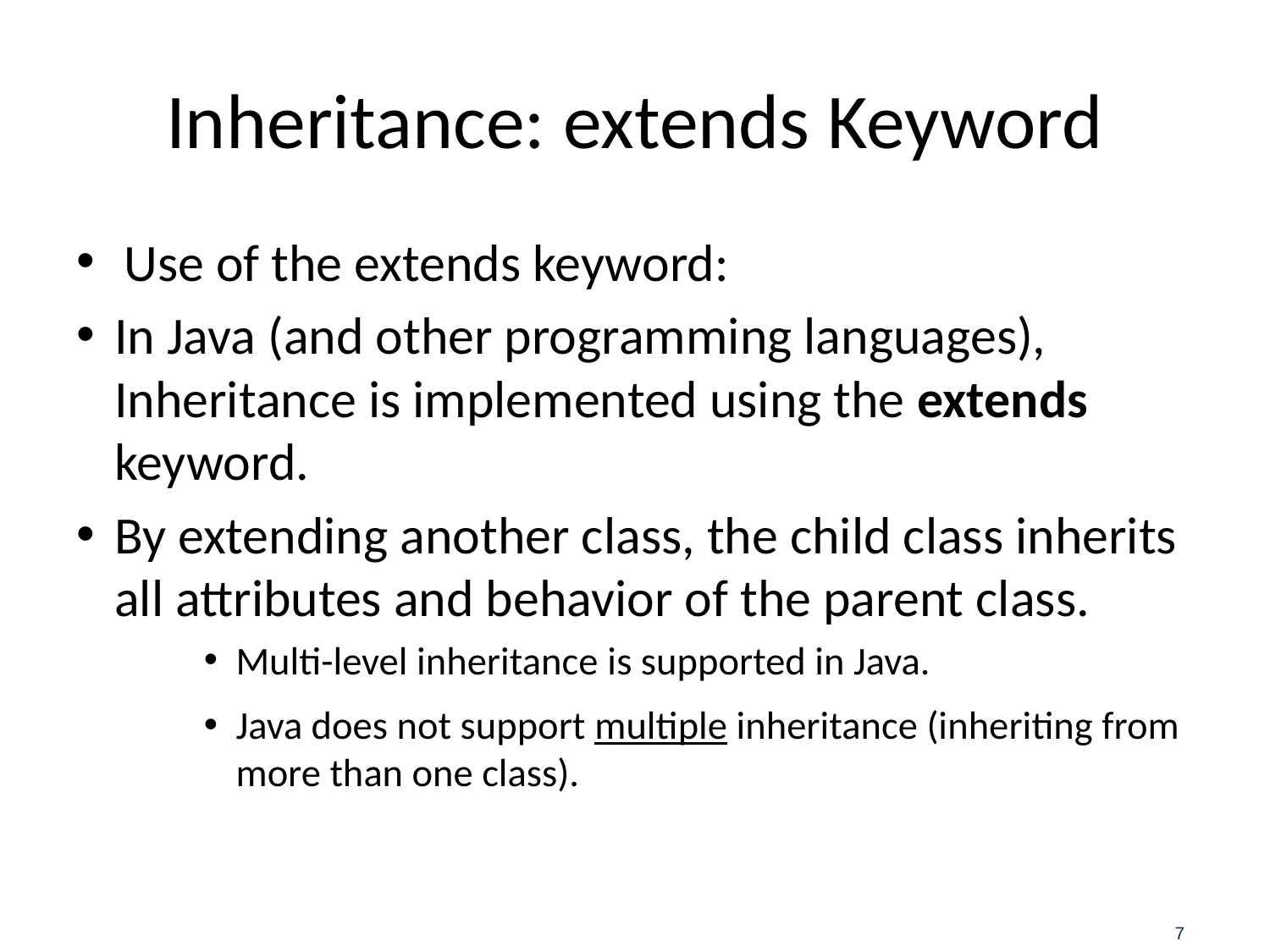

# Inheritance: extends Keyword
Use of the extends keyword:
In Java (and other programming languages), Inheritance is implemented using the extends keyword.
By extending another class, the child class inherits all attributes and behavior of the parent class.
Multi-level inheritance is supported in Java.
Java does not support multiple inheritance (inheriting from more than one class).

7